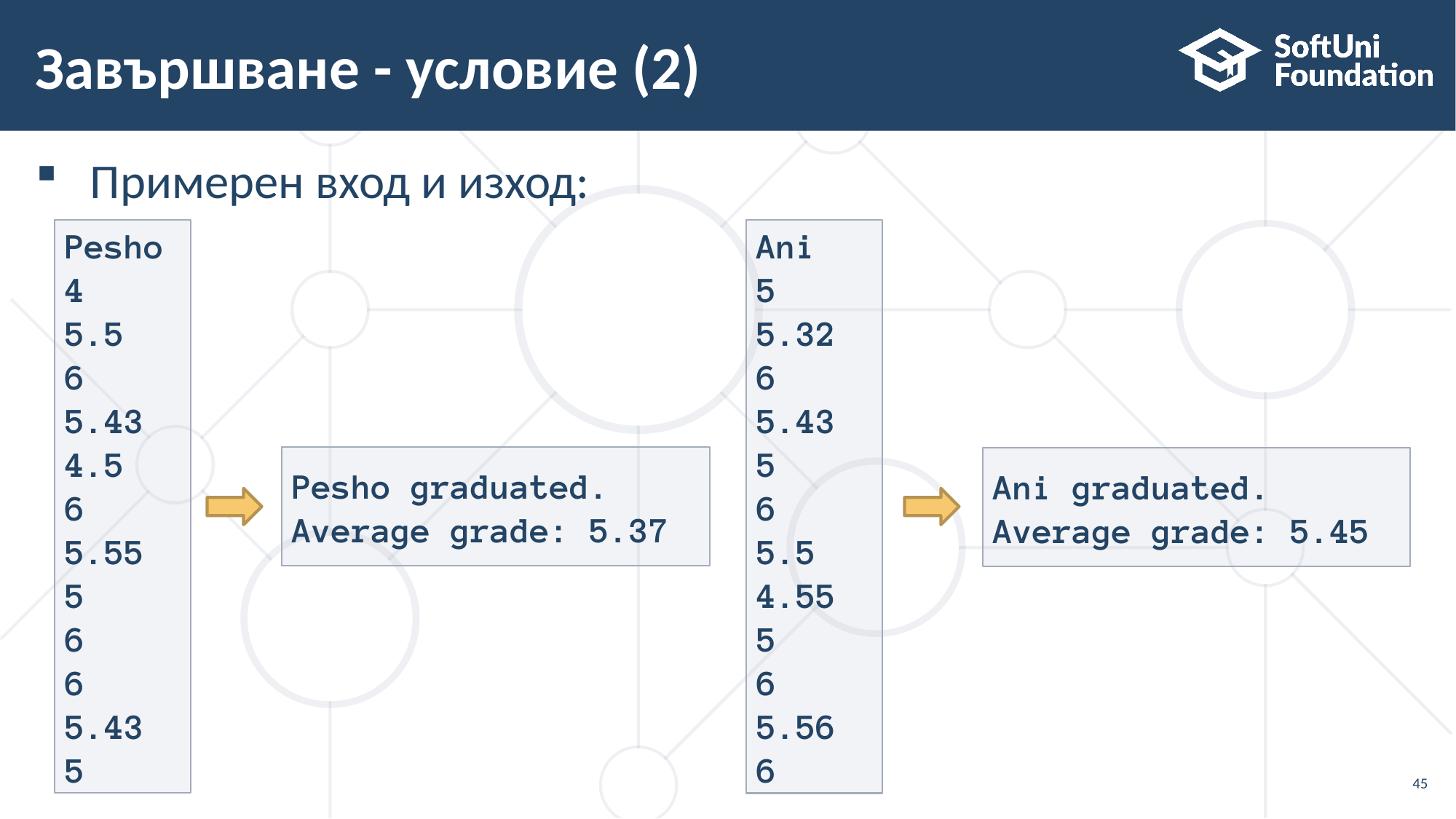

# Завършване - условие (2)
Примерен вход и изход:
Pesho
4
5.5
6
5.43
4.5
6
5.55
5
6
6
5.43
5
Ani
5
5.32
6
5.43
5
6
5.5
4.55
5
6
5.56
6
Pesho graduated. Average grade: 5.37
Ani graduated. Average grade: 5.45

45